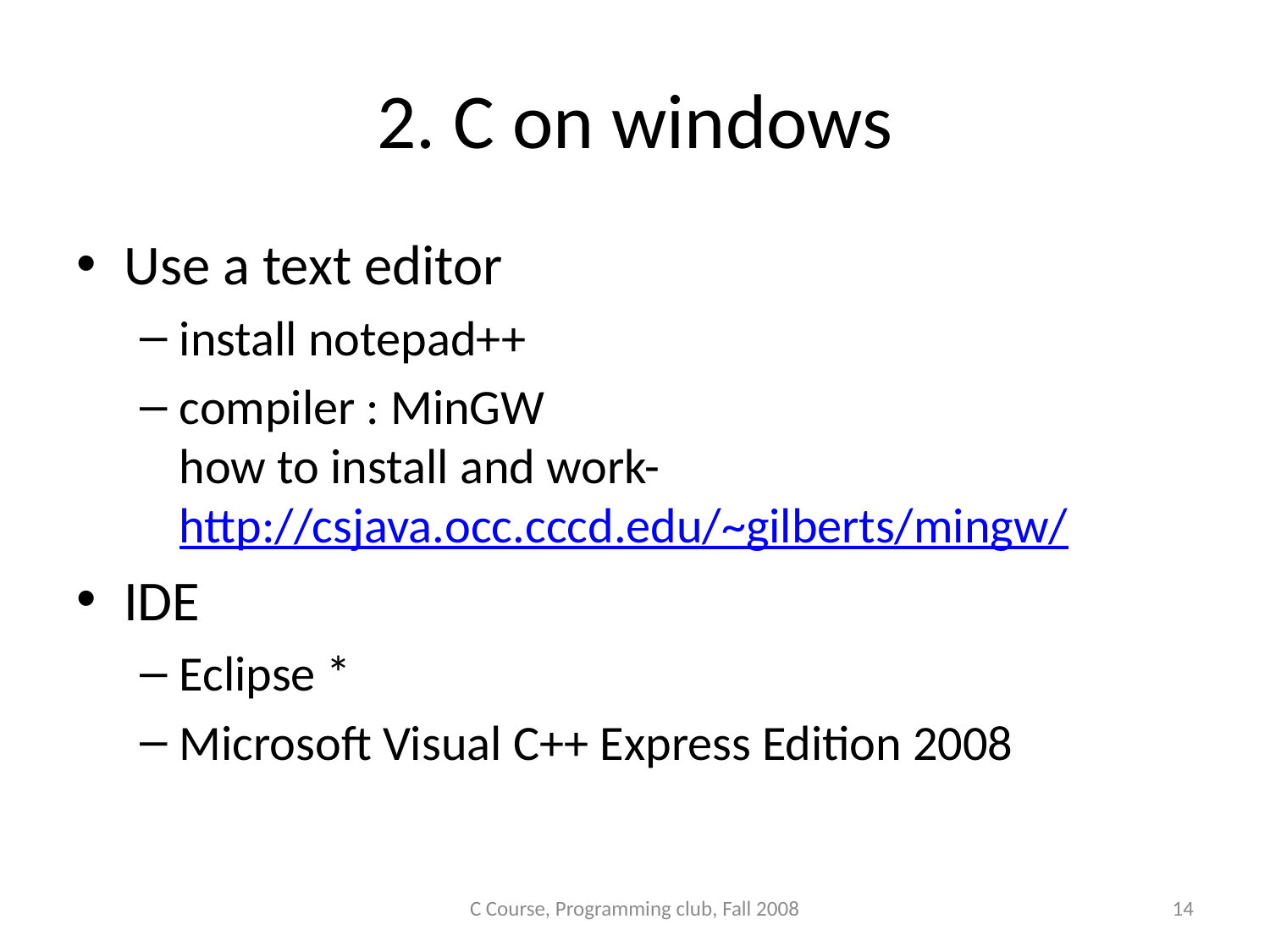

# 2. C on windows
Use a text editor
install notepad++
compiler : MinGW
how to install and work- http://csjava.occ.cccd.edu/~gilberts/mingw/
IDE
Eclipse *
Microsoft Visual C++ Express Edition 2008
C Course, Programming club, Fall 2008
14